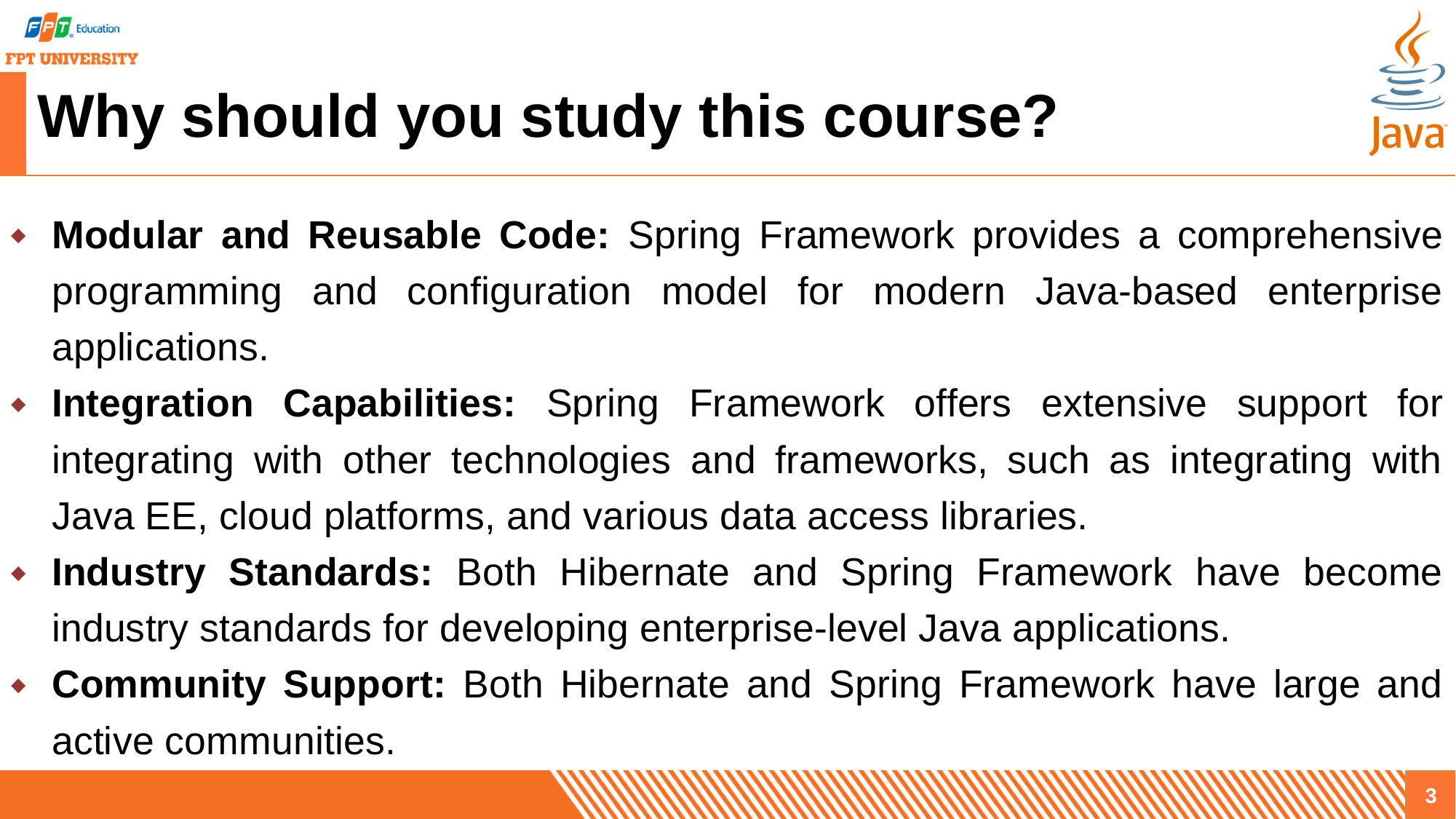

# Why should you study this course?
Modular and Reusable Code: Spring Framework provides a comprehensive programming and configuration model for modern Java-based enterprise applications.
Integration Capabilities: Spring Framework offers extensive support for integrating with other technologies and frameworks, such as integrating with Java EE, cloud platforms, and various data access libraries.
Industry Standards: Both Hibernate and Spring Framework have become industry standards for developing enterprise-level Java applications.
Community Support: Both Hibernate and Spring Framework have large and active communities.
3